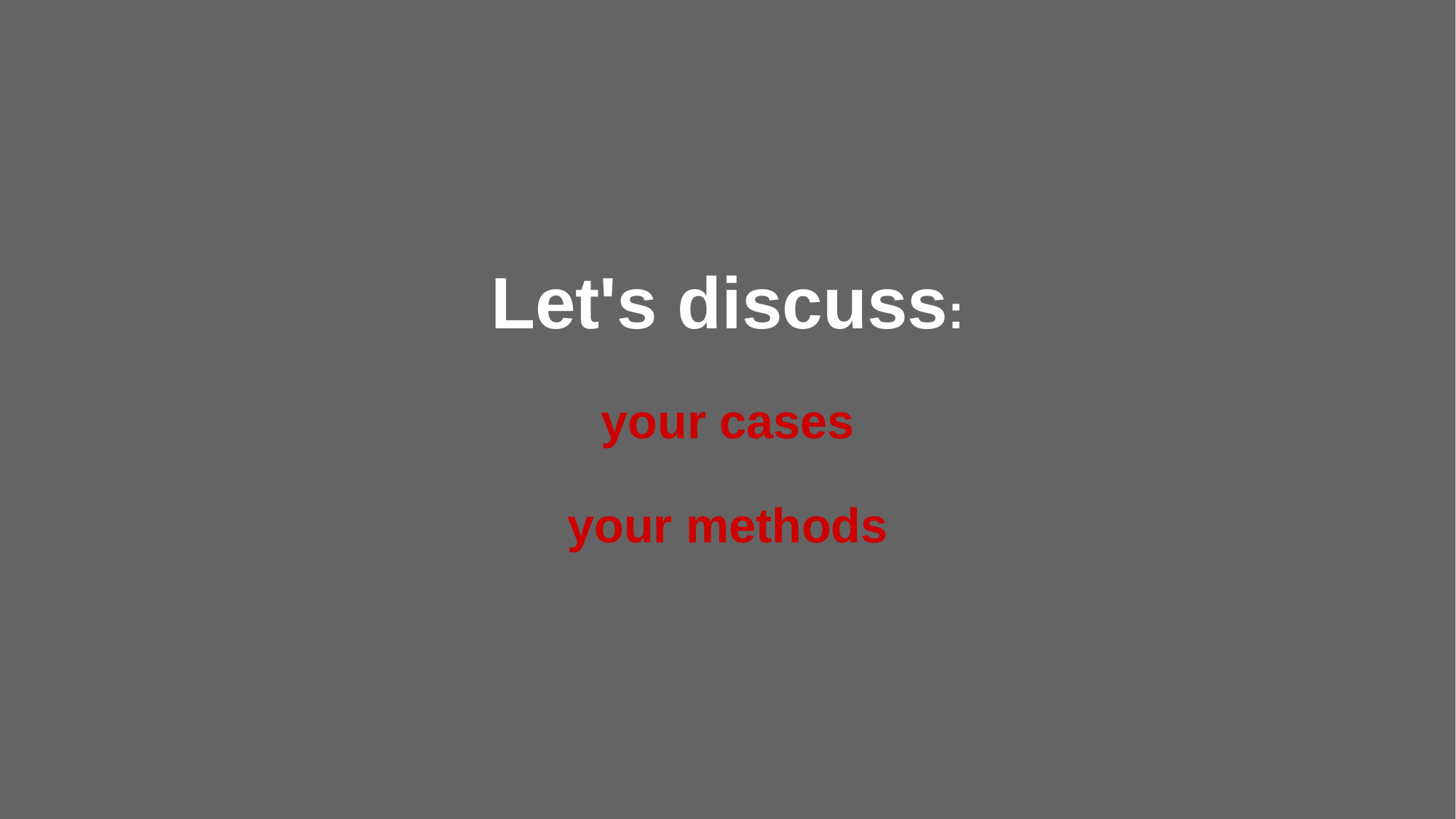

# Let's discuss: your cases your methods